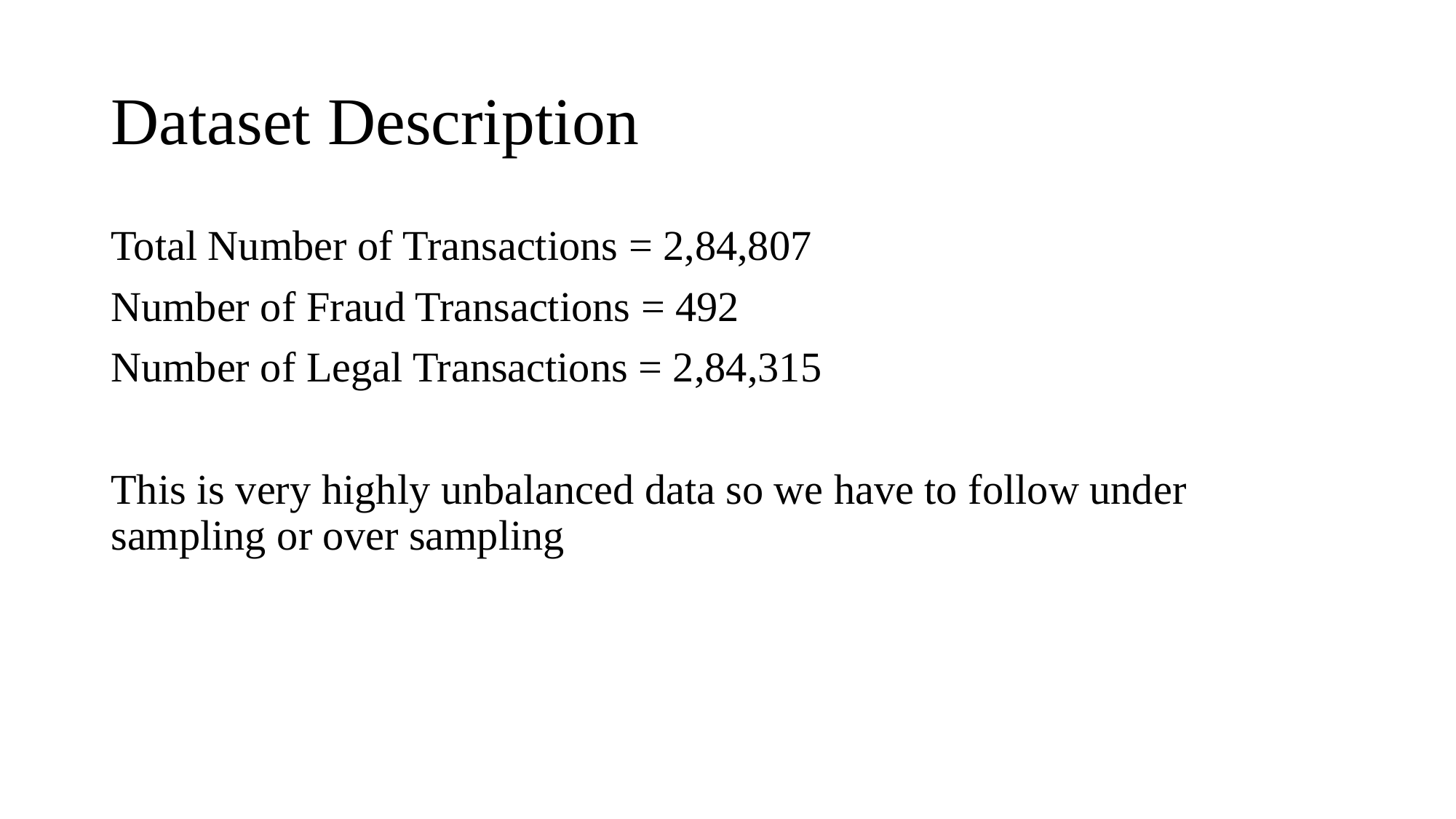

# Dataset Description
Total Number of Transactions = 2,84,807
Number of Fraud Transactions = 492
Number of Legal Transactions = 2,84,315

This is very highly unbalanced data so we have to follow under sampling or over sampling